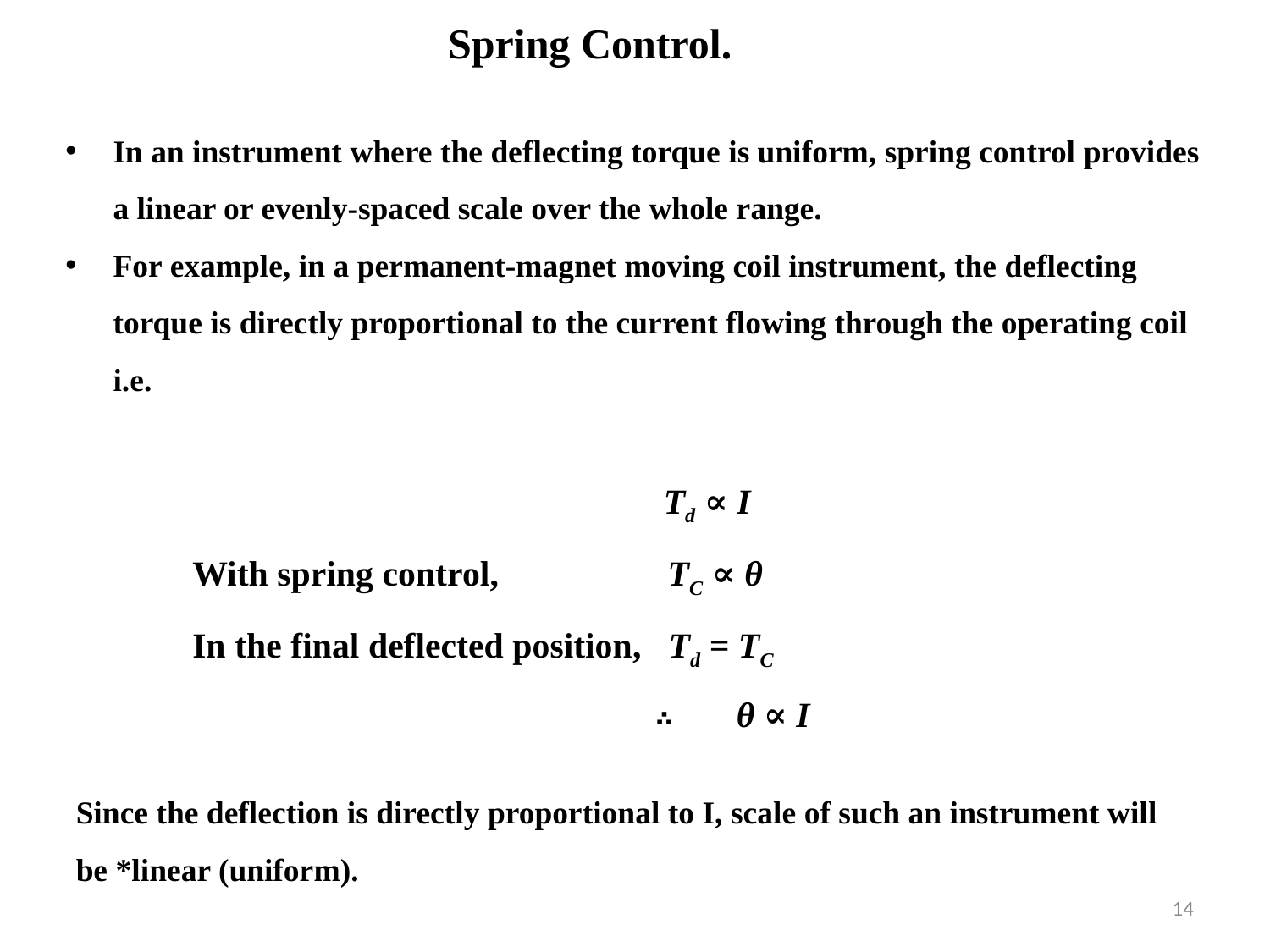

Spring Control.
In an instrument where the deflecting torque is uniform, spring control provides a linear or evenly-spaced scale over the whole range.
For example, in a permanent-magnet moving coil instrument, the deflecting torque is directly proportional to the current flowing through the operating coil i.e.

                                                     Td ∝ I
With spring control,                   TC ∝ θ
In the final deflected position,   Td = TC
                                                    ∴       θ ∝ I
Since the deflection is directly proportional to I, scale of such an instrument will be *linear (uniform).
14